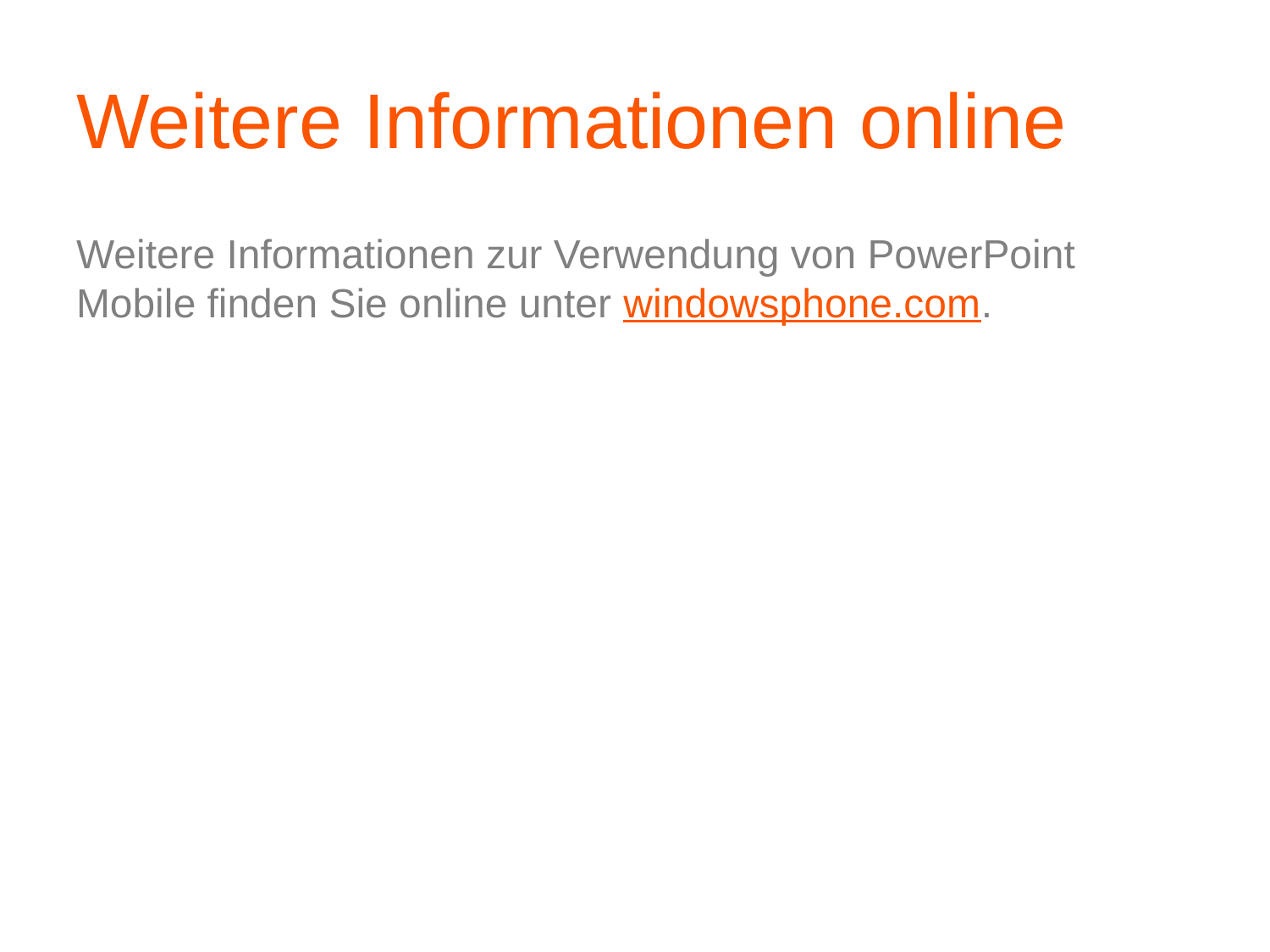

# Weitere Informationen online
Weitere Informationen zur Verwendung von PowerPoint Mobile finden Sie online unter windowsphone.com.